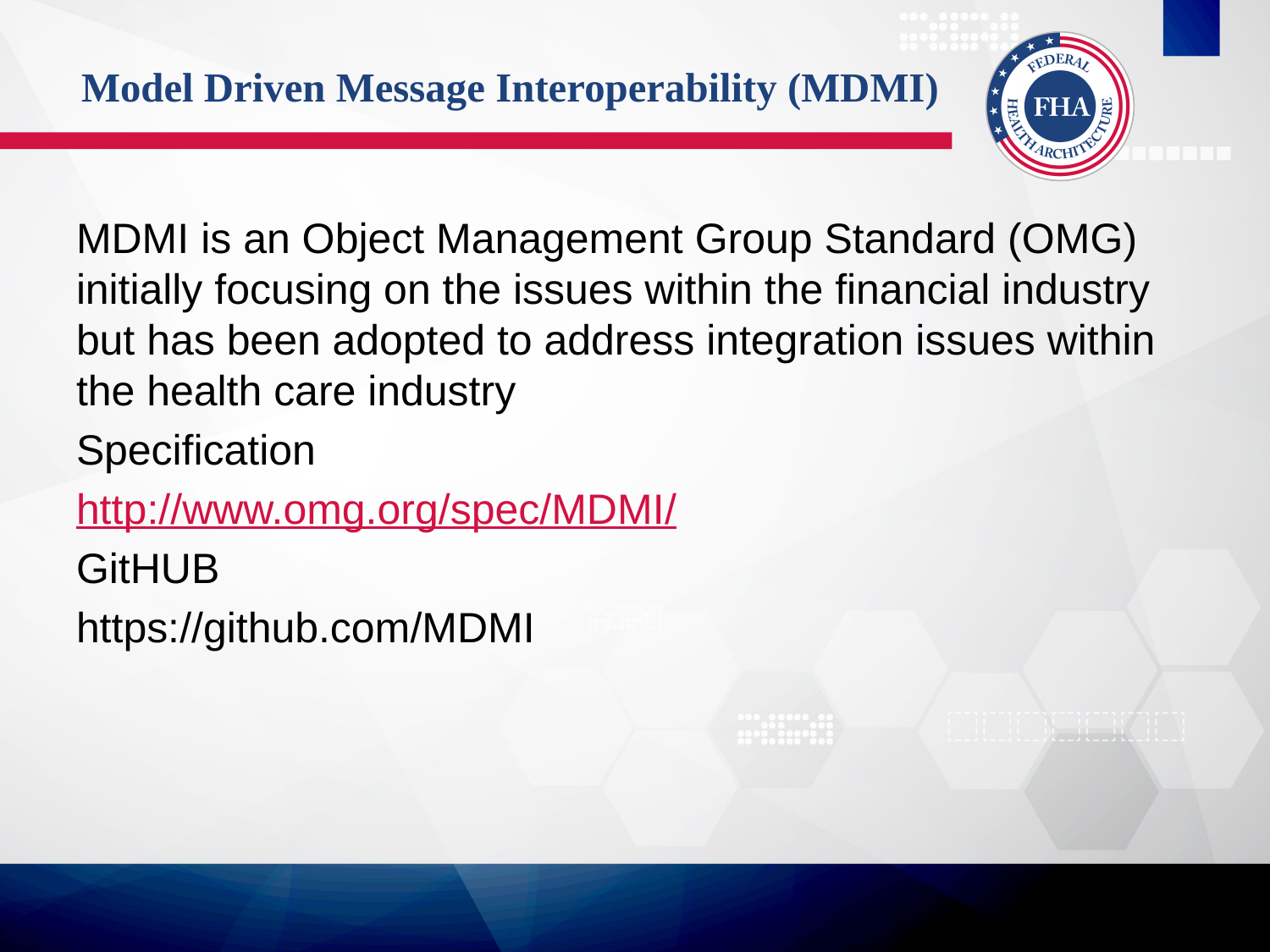

# Model Driven Message Interoperability (MDMI)
MDMI is an Object Management Group Standard (OMG) initially focusing on the issues within the financial industry but has been adopted to address integration issues within the health care industry
Specification
http://www.omg.org/spec/MDMI/
GitHUB
https://github.com/MDMI